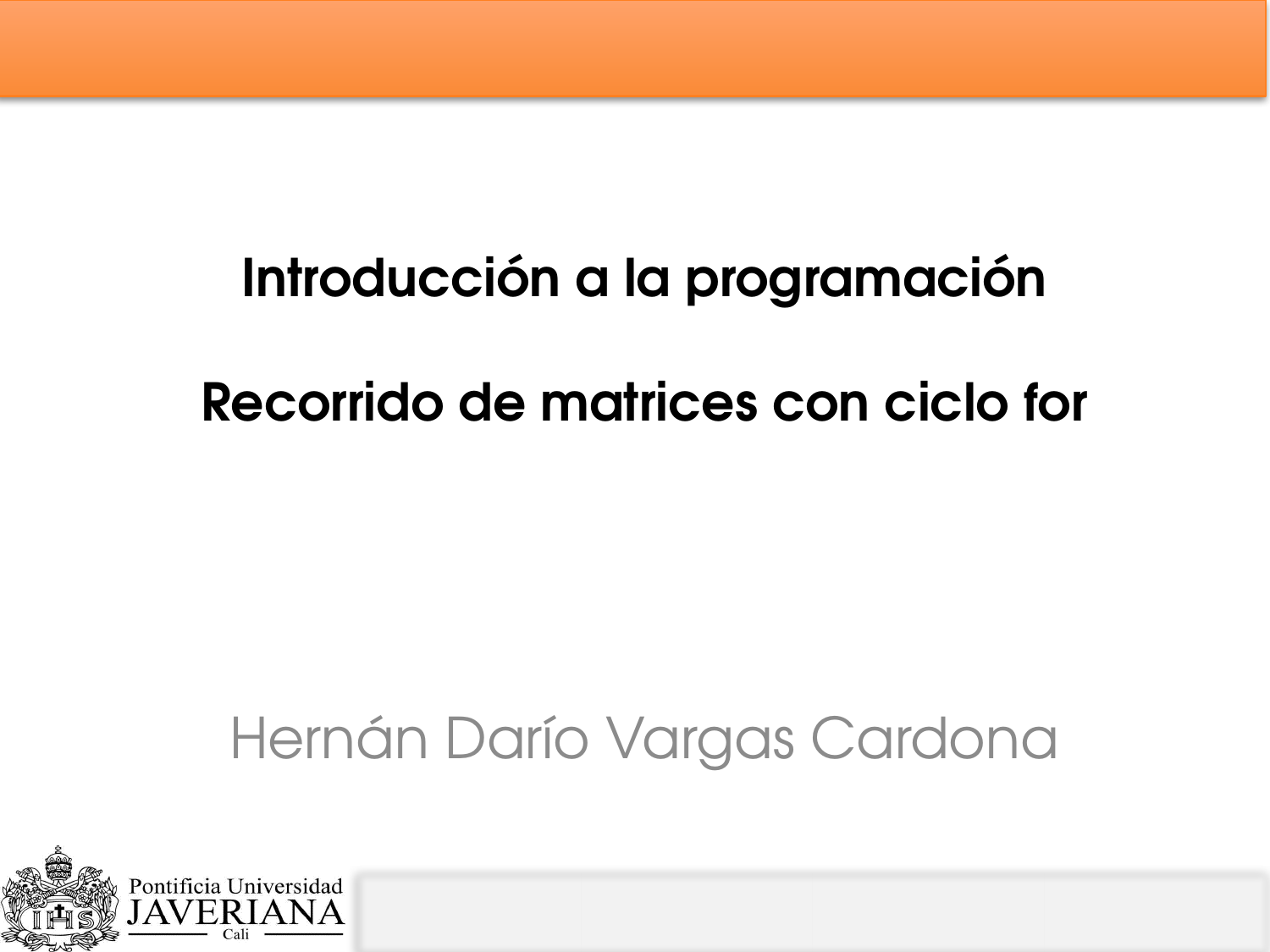

# Introducción a la programación Recorrido de matrices con ciclo for
Hernán Darío Vargas Cardona